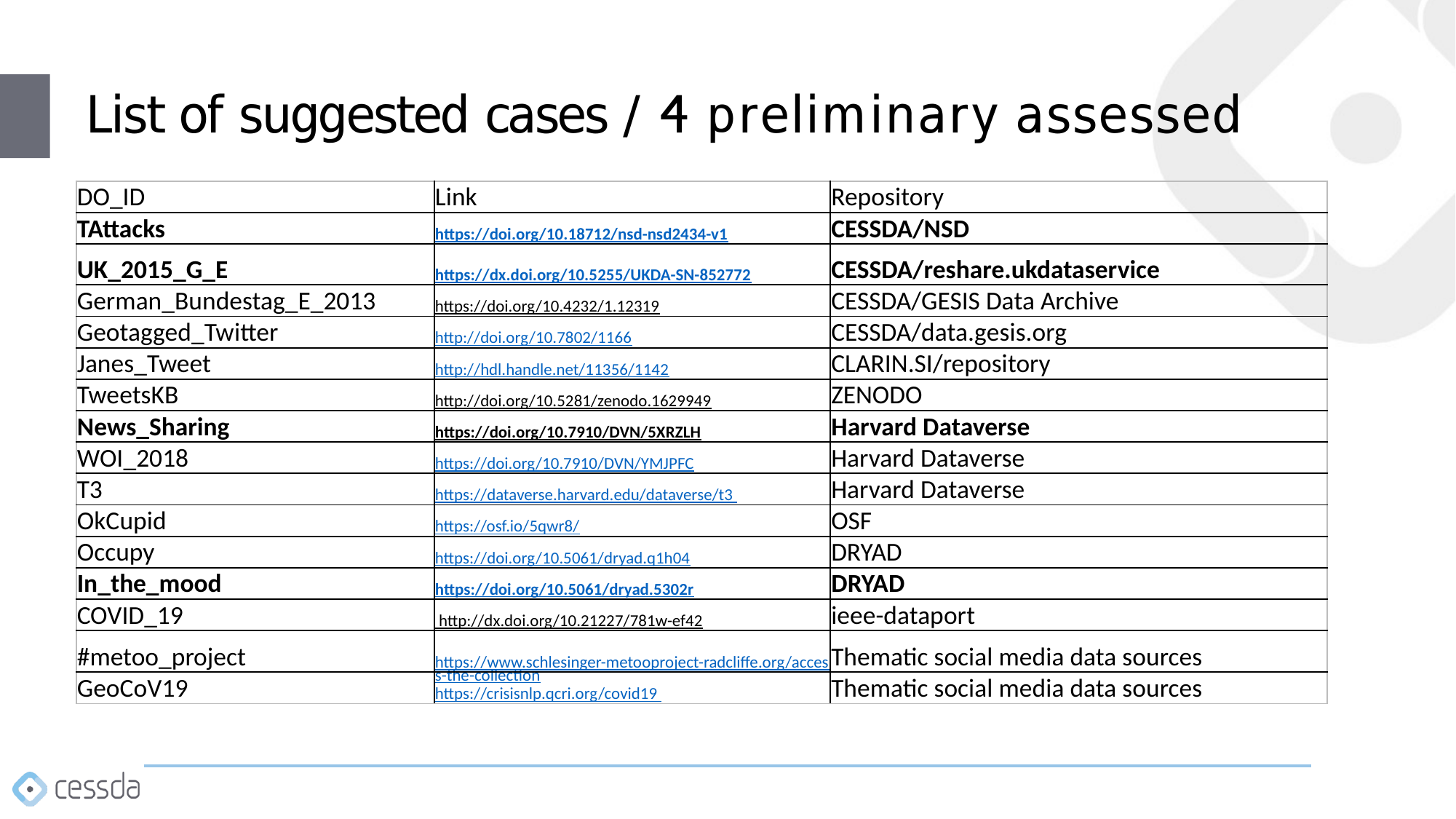

# List of suggested cases / 4 preliminary assessed
| DO\_ID | Link | Repository |
| --- | --- | --- |
| TAttacks | https://doi.org/10.18712/nsd-nsd2434-v1 | CESSDA/NSD |
| UK\_2015\_G\_E | https://dx.doi.org/10.5255/UKDA-SN-852772 | CESSDA/reshare.ukdataservice |
| German\_Bundestag\_E\_2013 | https://doi.org/10.4232/1.12319 | CESSDA/GESIS Data Archive |
| Geotagged\_Twitter | http://doi.org/10.7802/1166 | CESSDA/data.gesis.org |
| Janes\_Tweet | http://hdl.handle.net/11356/1142 | CLARIN.SI/repository |
| TweetsKB | http://doi.org/10.5281/zenodo.1629949 | ZENODO |
| News\_Sharing | https://doi.org/10.7910/DVN/5XRZLH | Harvard Dataverse |
| WOI\_2018 | https://doi.org/10.7910/DVN/YMJPFC | Harvard Dataverse |
| T3 | https://dataverse.harvard.edu/dataverse/t3 | Harvard Dataverse |
| OkCupid | https://osf.io/5qwr8/ | OSF |
| Occupy | https://doi.org/10.5061/dryad.q1h04 | DRYAD |
| In\_the\_mood | https://doi.org/10.5061/dryad.5302r | DRYAD |
| COVID\_19 | http://dx.doi.org/10.21227/781w-ef42 | ieee-dataport |
| #metoo\_project | https://www.schlesinger-metooproject-radcliffe.org/access-the-collection | Thematic social media data sources |
| GeoCoV19 | https://crisisnlp.qcri.org/covid19 | Thematic social media data sources |